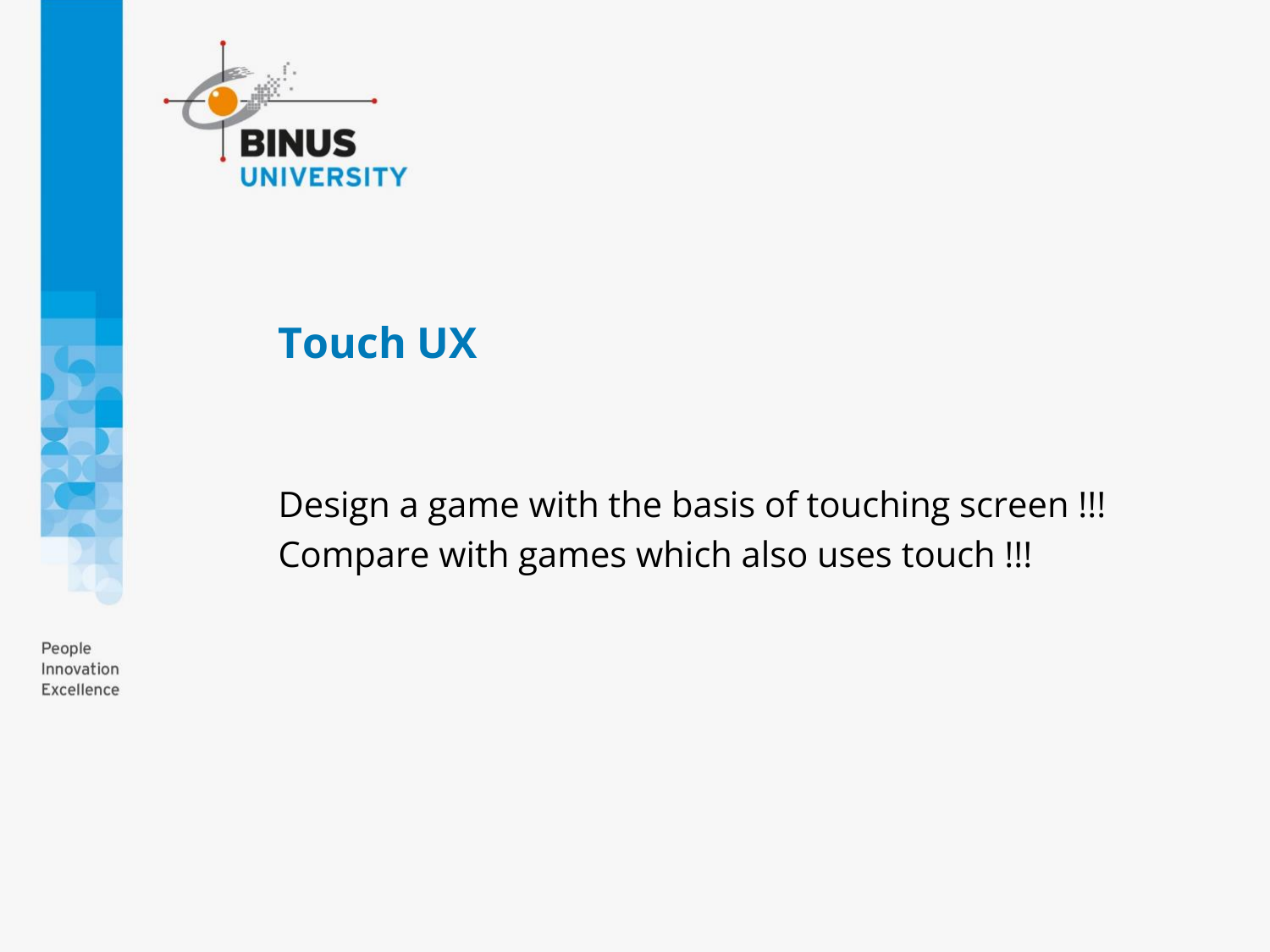

# Touch UX

Design a game with the basis of touching screen !!!
Compare with games which also uses touch !!!